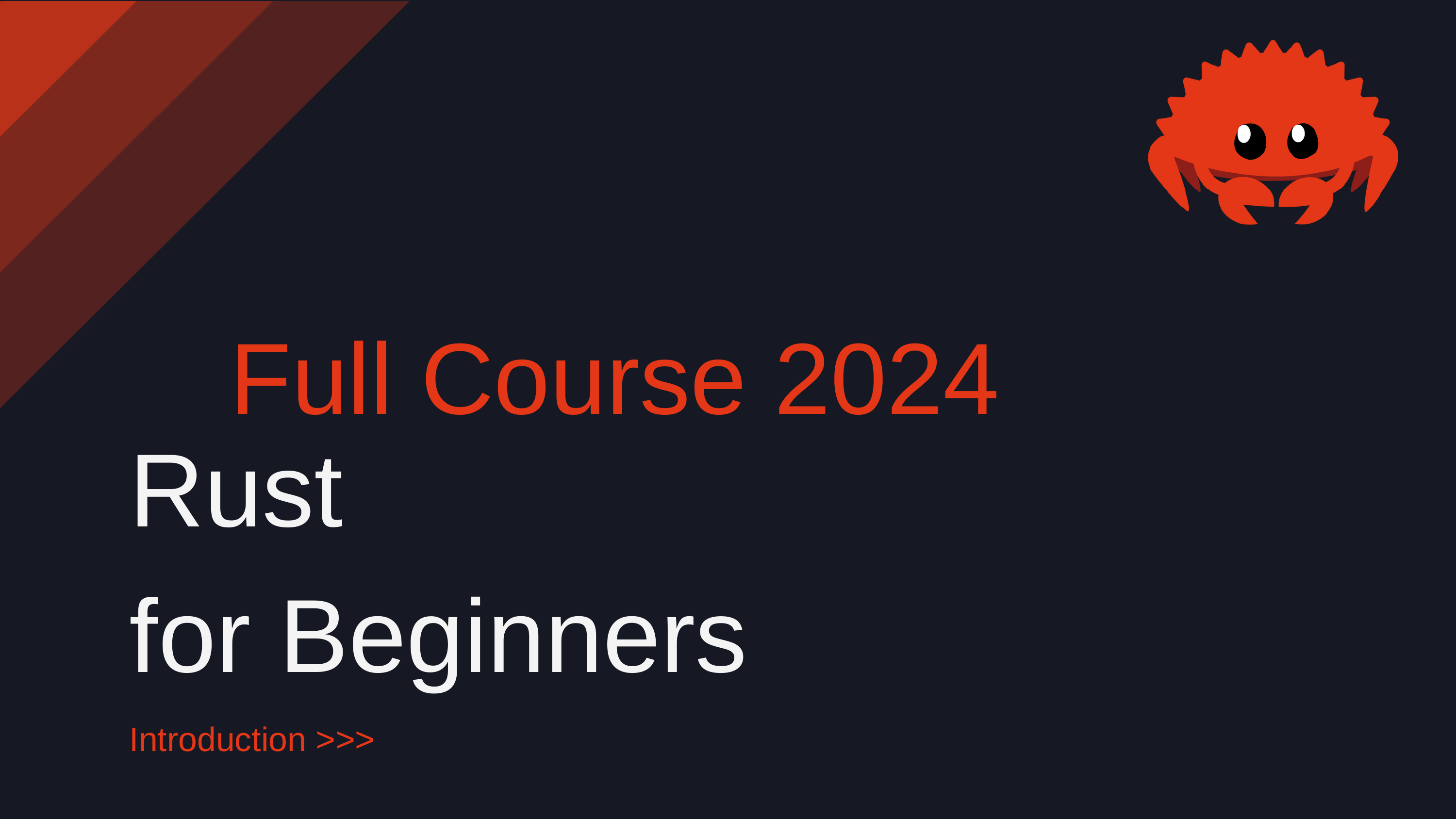

Full Course 2024
Rust
for Beginners
Introduction >>>